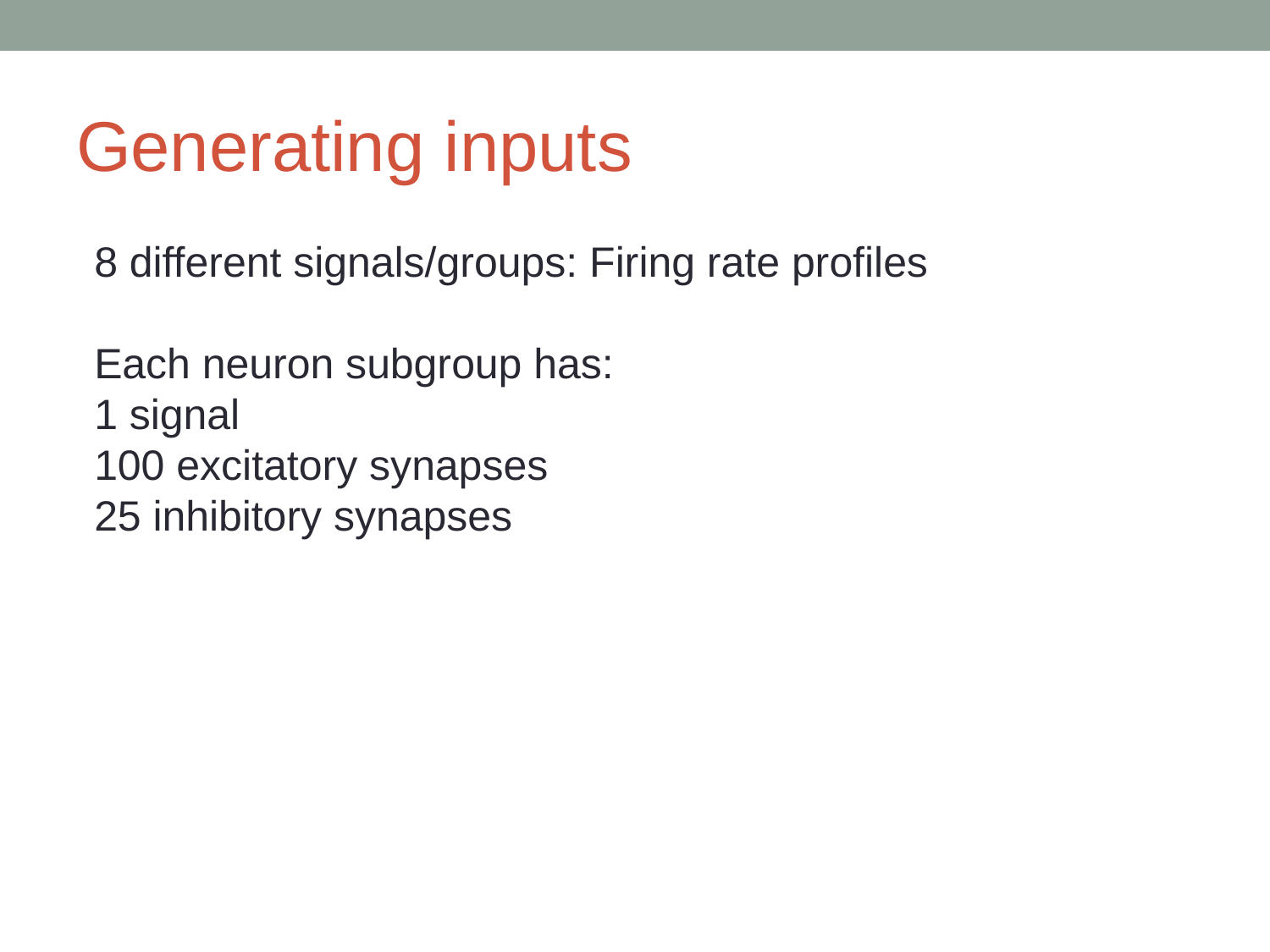

# Generating inputs
8 different signals/groups: Firing rate profiles

Each neuron subgroup has:
1 signal
100 excitatory synapses
25 inhibitory synapses